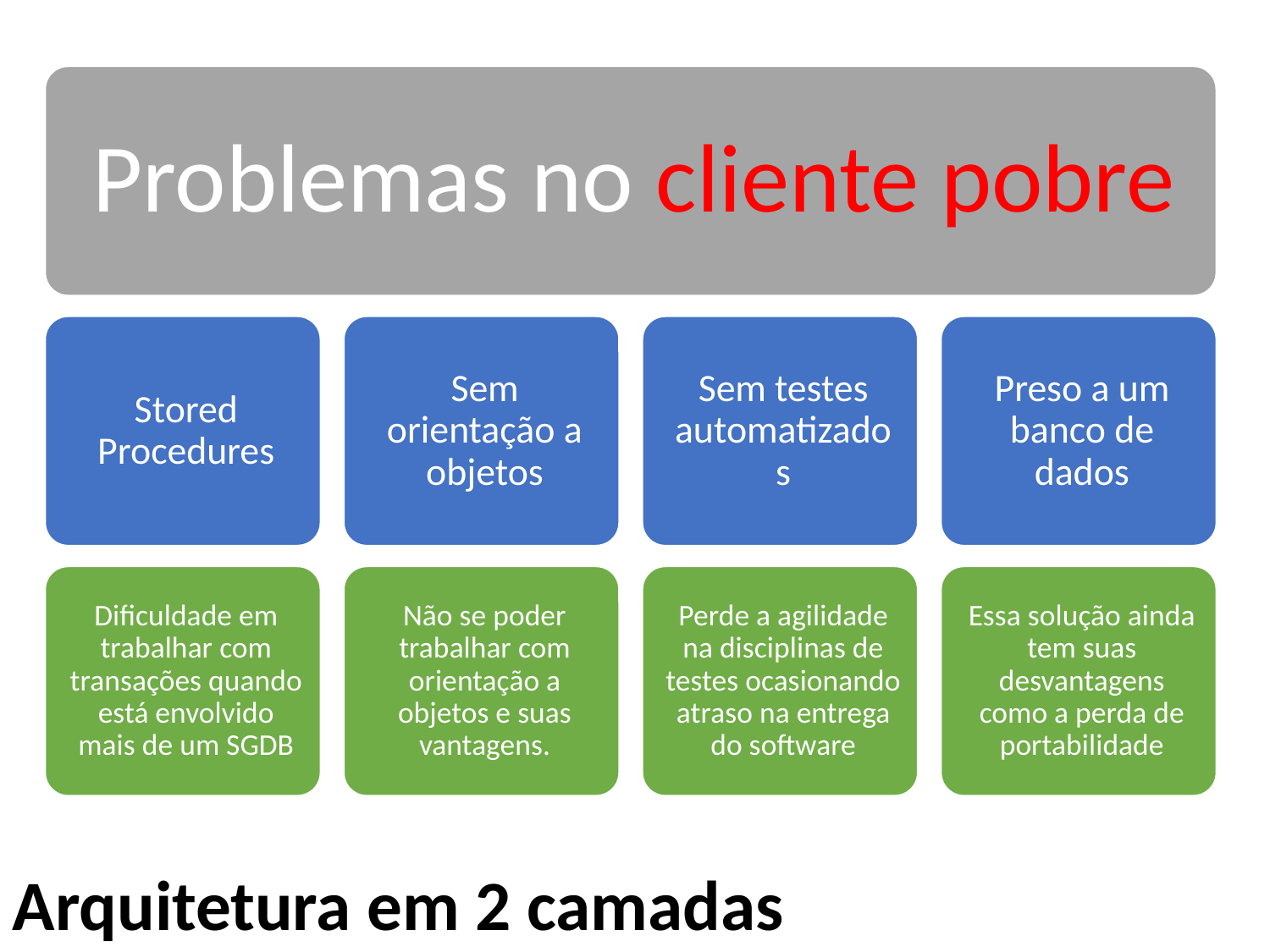

Problemas no cliente pobre
Stored Procedures
Dificuldade em trabalhar com transações quando está envolvido mais de um SGDB
Sem orientação a objetos
Não se poder trabalhar com orientação a objetos e suas vantagens.
Sem testes automatizados
Perde a agilidade na disciplinas de testes ocasionando atraso na entrega do software
Preso a um banco de dados
Essa solução ainda tem suas desvantagens como a perda de portabilidade
Arquitetura em 2 camadas